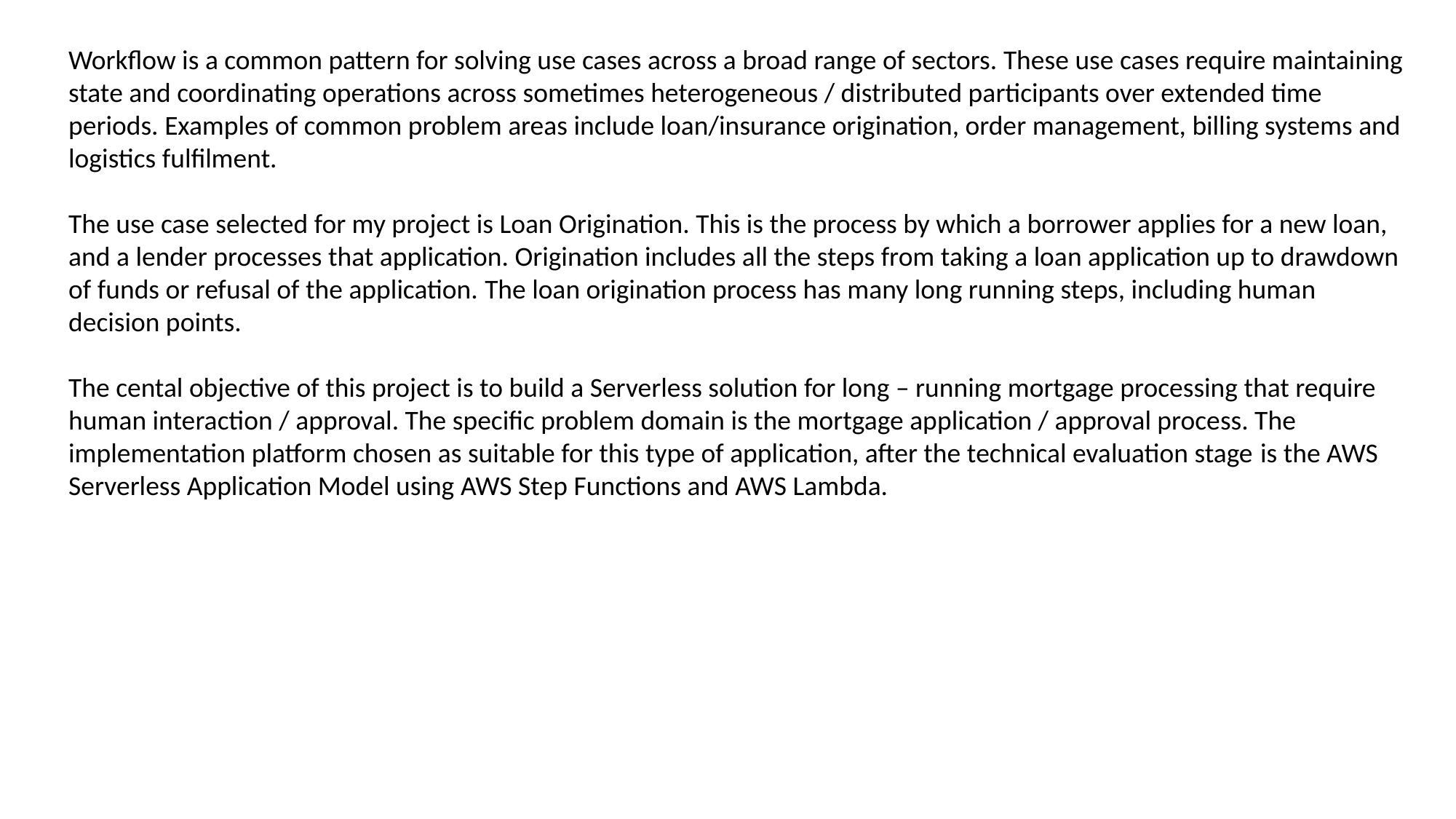

Workflow is a common pattern for solving use cases across a broad range of sectors. These use cases require maintaining state and coordinating operations across sometimes heterogeneous / distributed participants over extended time periods. Examples of common problem areas include loan/insurance origination, order management, billing systems and logistics fulfilment.

The use case selected for my project is Loan Origination. This is the process by which a borrower applies for a new loan, and a lender processes that application. Origination includes all the steps from taking a loan application up to drawdown of funds or refusal of the application. The loan origination process has many long running steps, including human decision points.

The cental objective of this project is to build a Serverless solution for long – running mortgage processing that require human interaction / approval. The specific problem domain is the mortgage application / approval process. The implementation platform chosen as suitable for this type of application, after the technical evaluation stage is the AWS Serverless Application Model using AWS Step Functions and AWS Lambda.